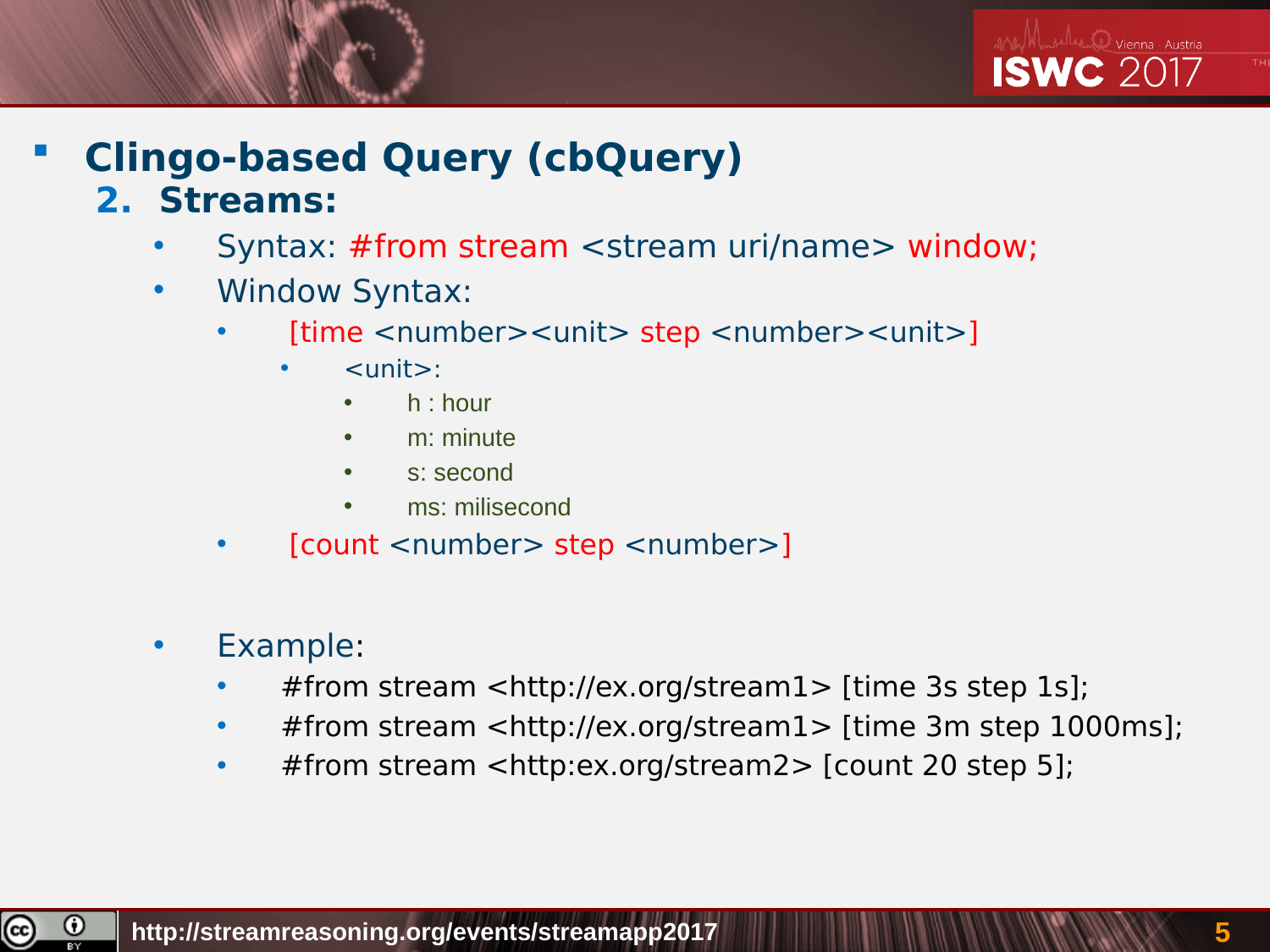

#
Clingo-based Query (cbQuery)
Streams:
Syntax: #from stream <stream uri/name> window;
Window Syntax:
 [time <number><unit> step <number><unit>]
<unit>:
h : hour
m: minute
s: second
ms: milisecond
 [count <number> step <number>]

Example:
#from stream <http://ex.org/stream1> [time 3s step 1s];
#from stream <http://ex.org/stream1> [time 3m step 1000ms];
#from stream <http:ex.org/stream2> [count 20 step 5];
5